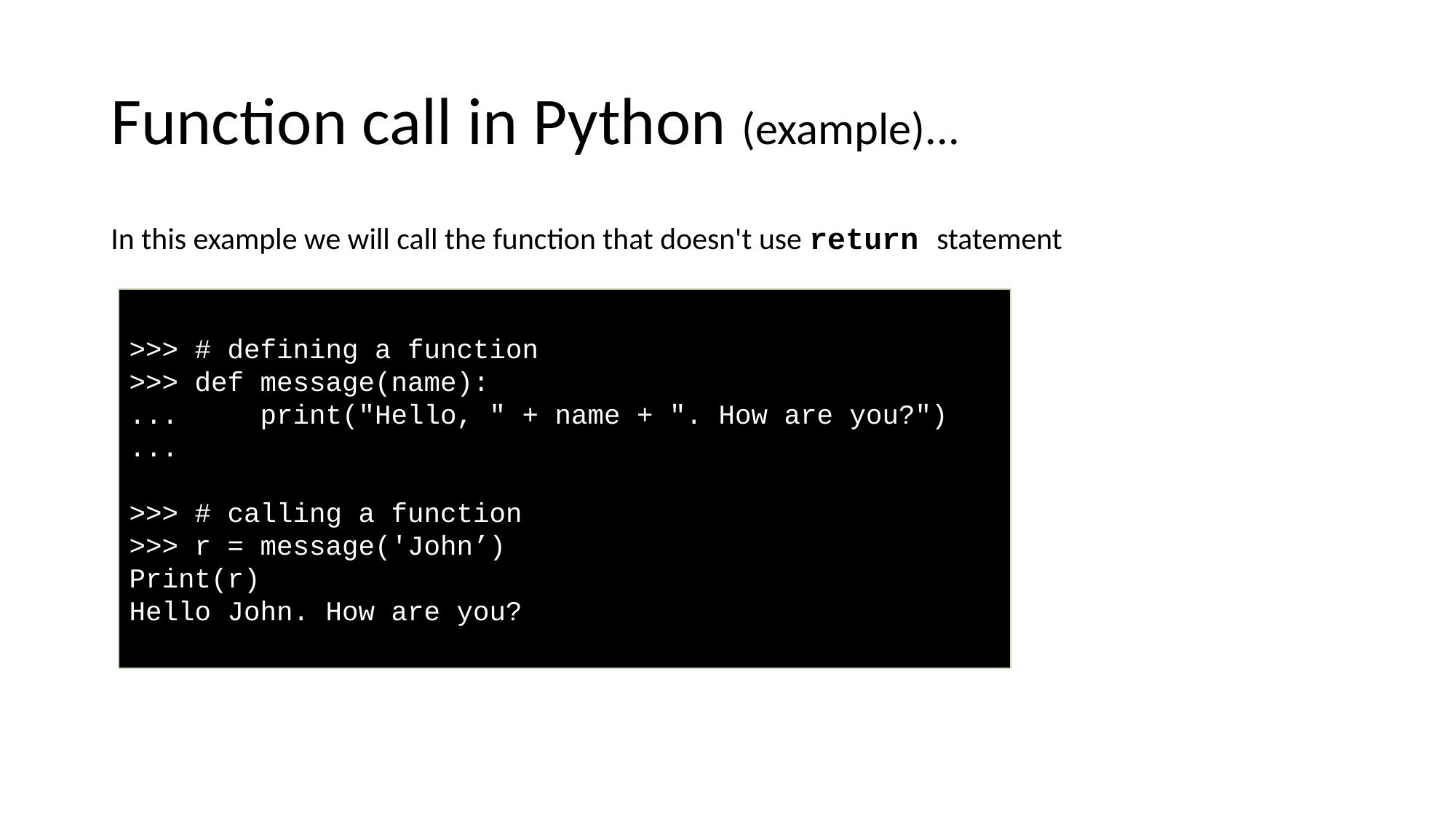

# Function call in Python (example)...
In this example we will call the function that doesn't use return statement
>>> # defining a function
>>> def message(name):
...     print("Hello, " + name + ". How are you?")
...

>>> # calling a function
>>> r = message('John’)
Print(r)
Hello John. How are you?